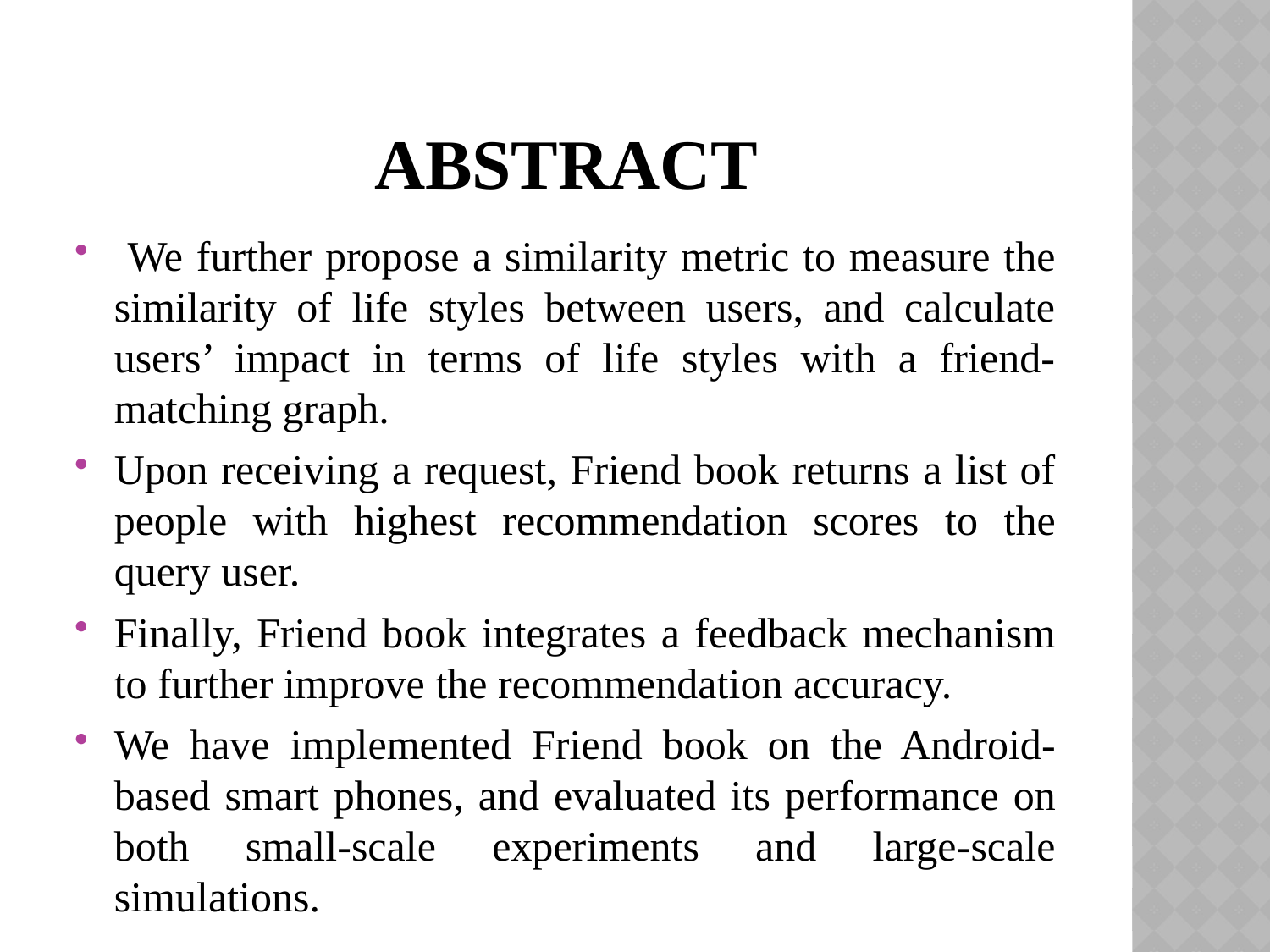

# Abstract
 We further propose a similarity metric to measure the similarity of life styles between users, and calculate users’ impact in terms of life styles with a friend-matching graph.
Upon receiving a request, Friend book returns a list of people with highest recommendation scores to the query user.
Finally, Friend book integrates a feedback mechanism to further improve the recommendation accuracy.
We have implemented Friend book on the Android-based smart phones, and evaluated its performance on both small-scale experiments and large-scale simulations.